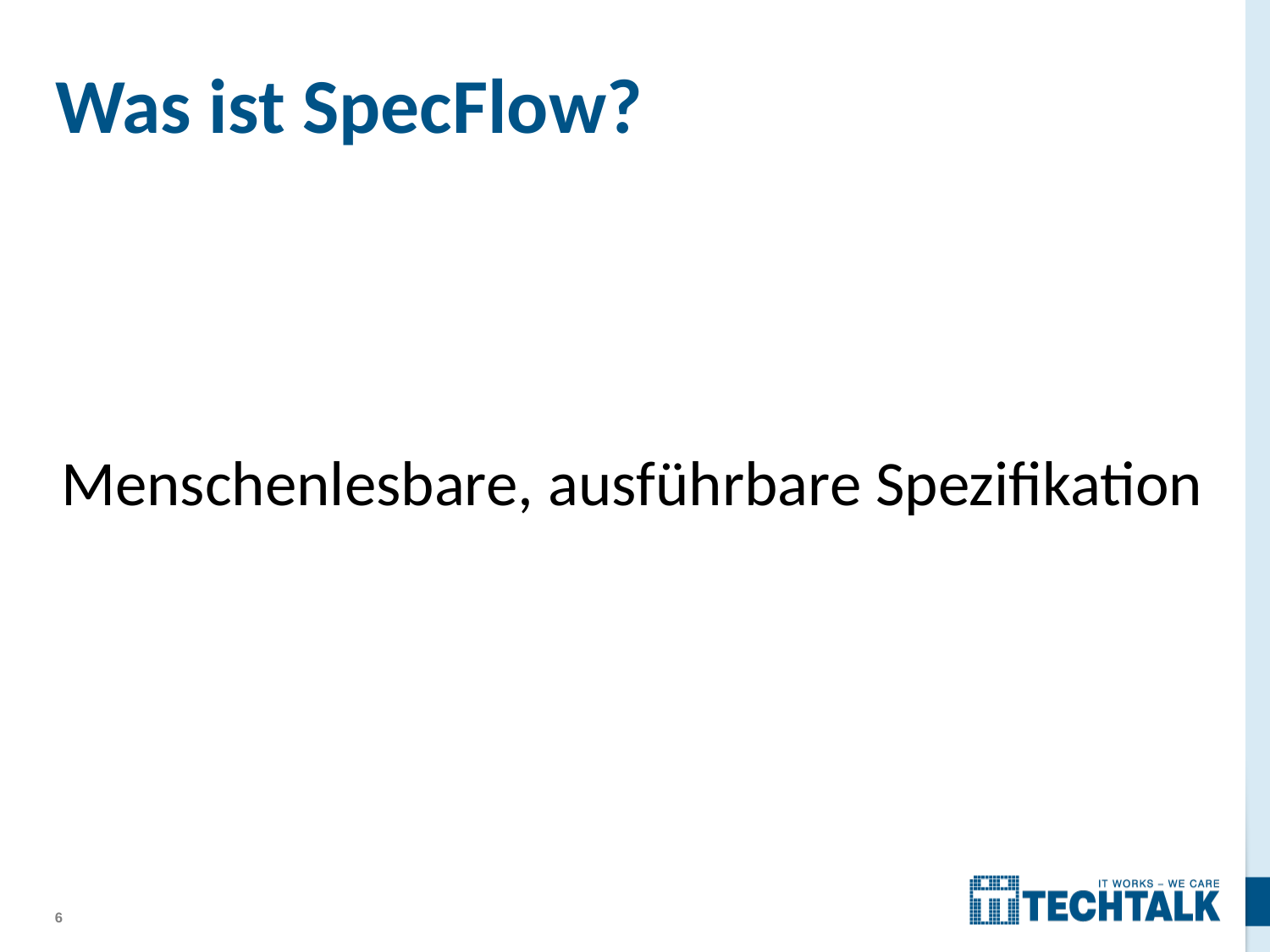

# Was ist SpecFlow?
Menschenlesbare, ausführbare Spezifikation